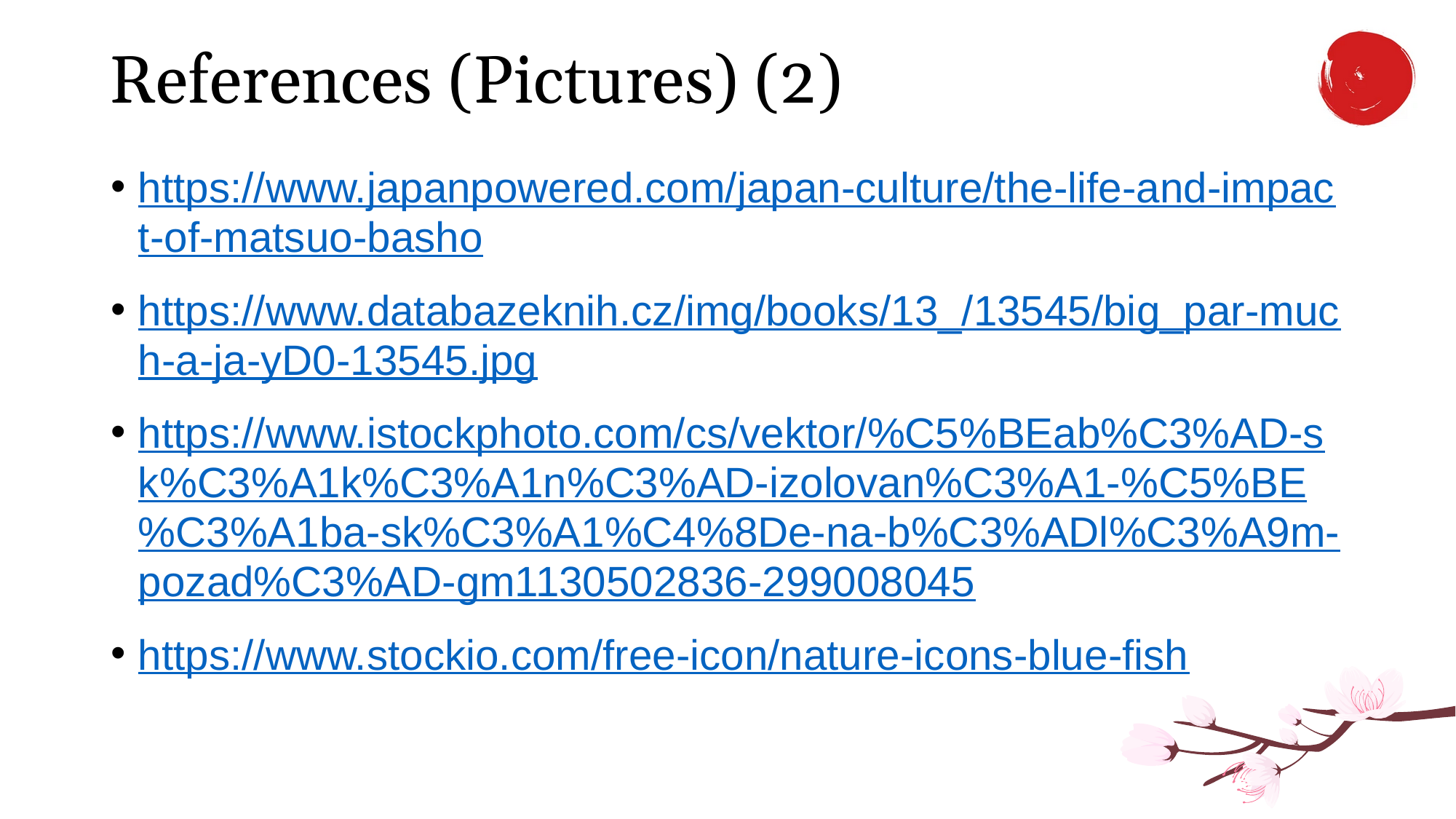

# References (Pictures) (2)
https://www.japanpowered.com/japan-culture/the-life-and-impact-of-matsuo-basho
https://www.databazeknih.cz/img/books/13_/13545/big_par-much-a-ja-yD0-13545.jpg
https://www.istockphoto.com/cs/vektor/%C5%BEab%C3%AD-sk%C3%A1k%C3%A1n%C3%AD-izolovan%C3%A1-%C5%BE%C3%A1ba-sk%C3%A1%C4%8De-na-b%C3%ADl%C3%A9m-pozad%C3%AD-gm1130502836-299008045
https://www.stockio.com/free-icon/nature-icons-blue-fish